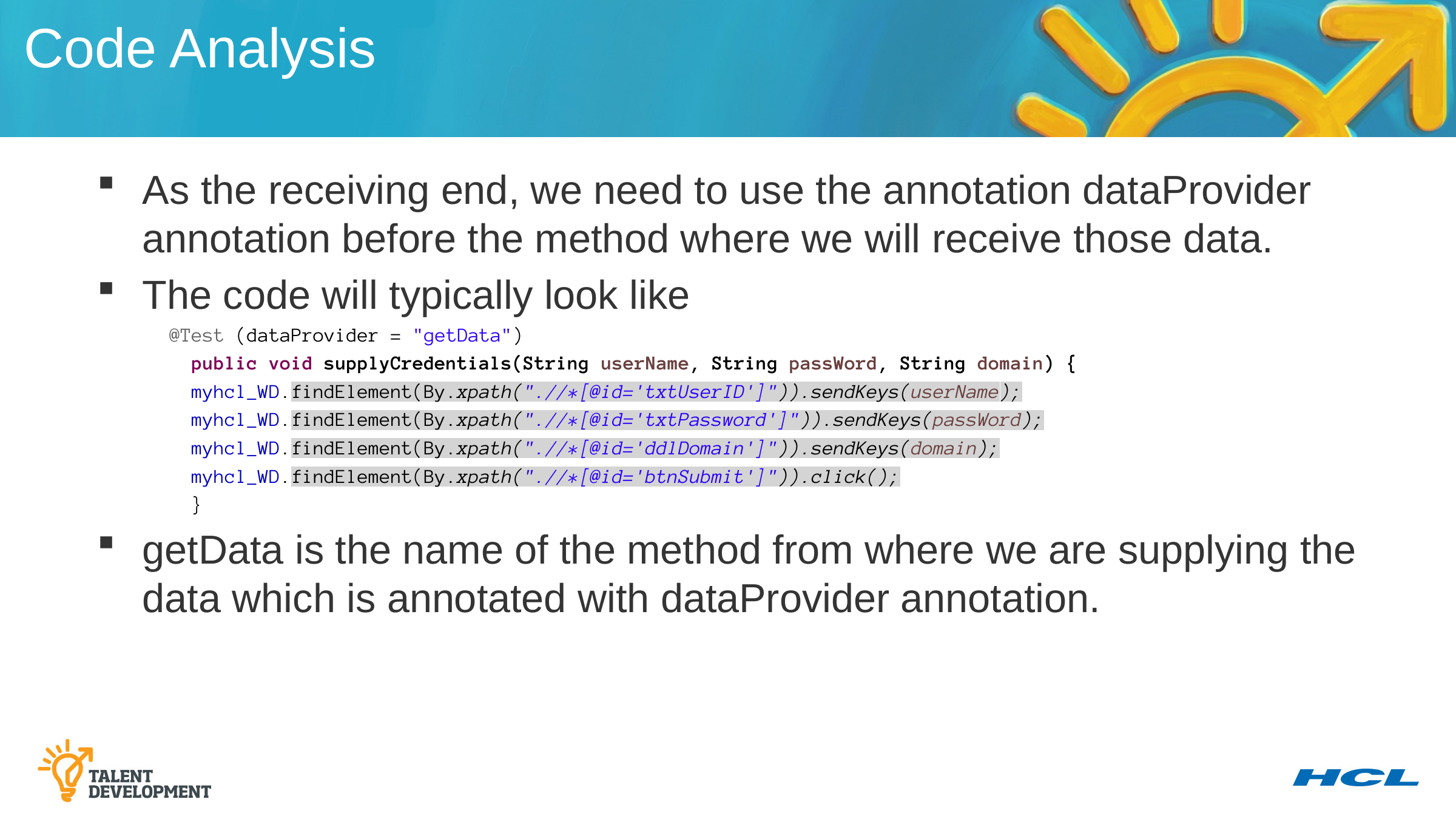

Code Analysis
As the receiving end, we need to use the annotation dataProvider annotation before the method where we will receive those data.
The code will typically look like
@Test (dataProvider = "getData")
  public void supplyCredentials(String userName, String passWord, String domain) {
  myhcl_WD.findElement(By.xpath(".//*[@id='txtUserID']")).sendKeys(userName);
  myhcl_WD.findElement(By.xpath(".//*[@id='txtPassword']")).sendKeys(passWord);
  myhcl_WD.findElement(By.xpath(".//*[@id='ddlDomain']")).sendKeys(domain);
  myhcl_WD.findElement(By.xpath(".//*[@id='btnSubmit']")).click();
  }
getData is the name of the method from where we are supplying the data which is annotated with dataProvider annotation.